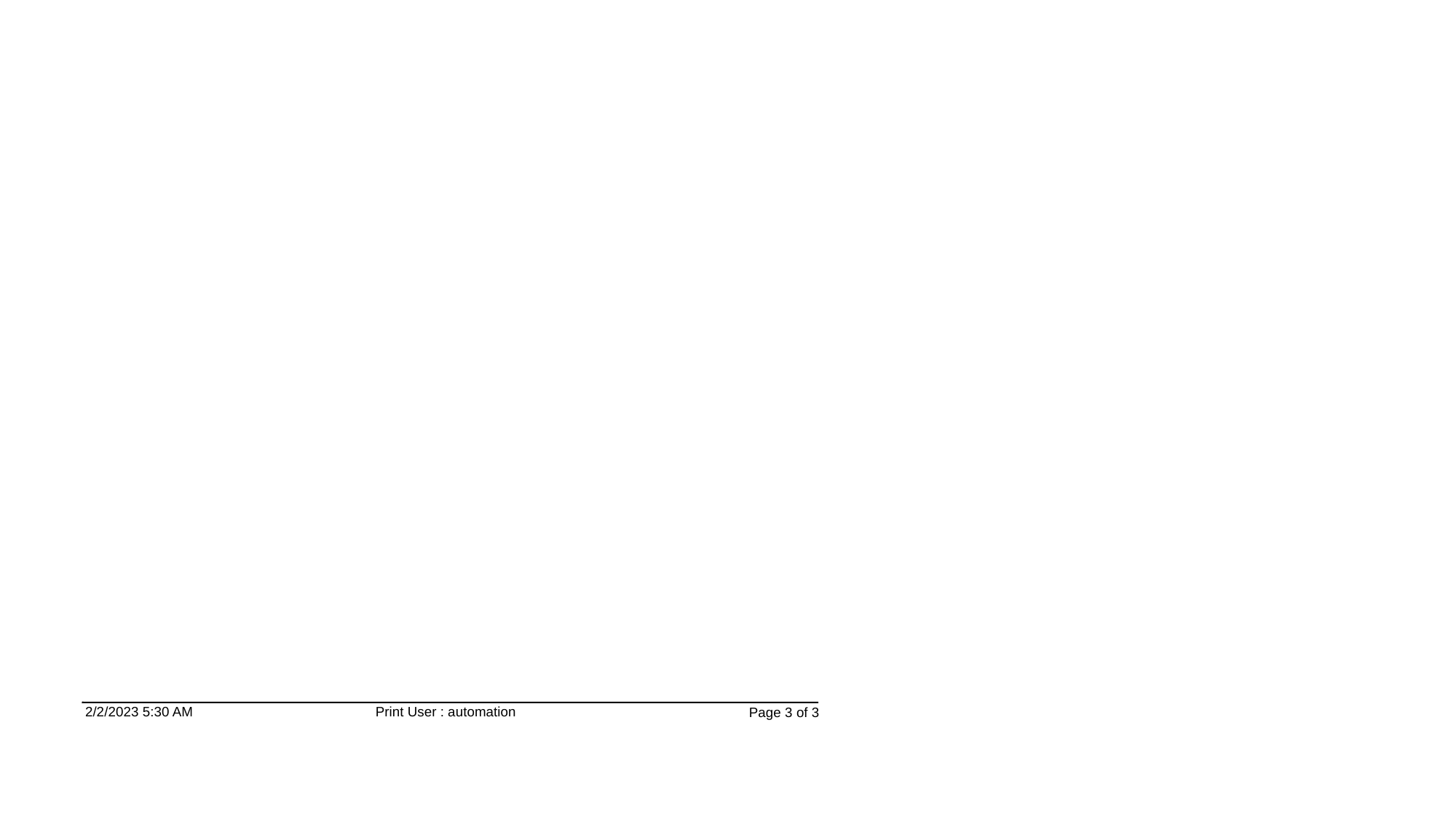

2/2/2023 5:30 AM
Print User : automation
Page 3 of 3